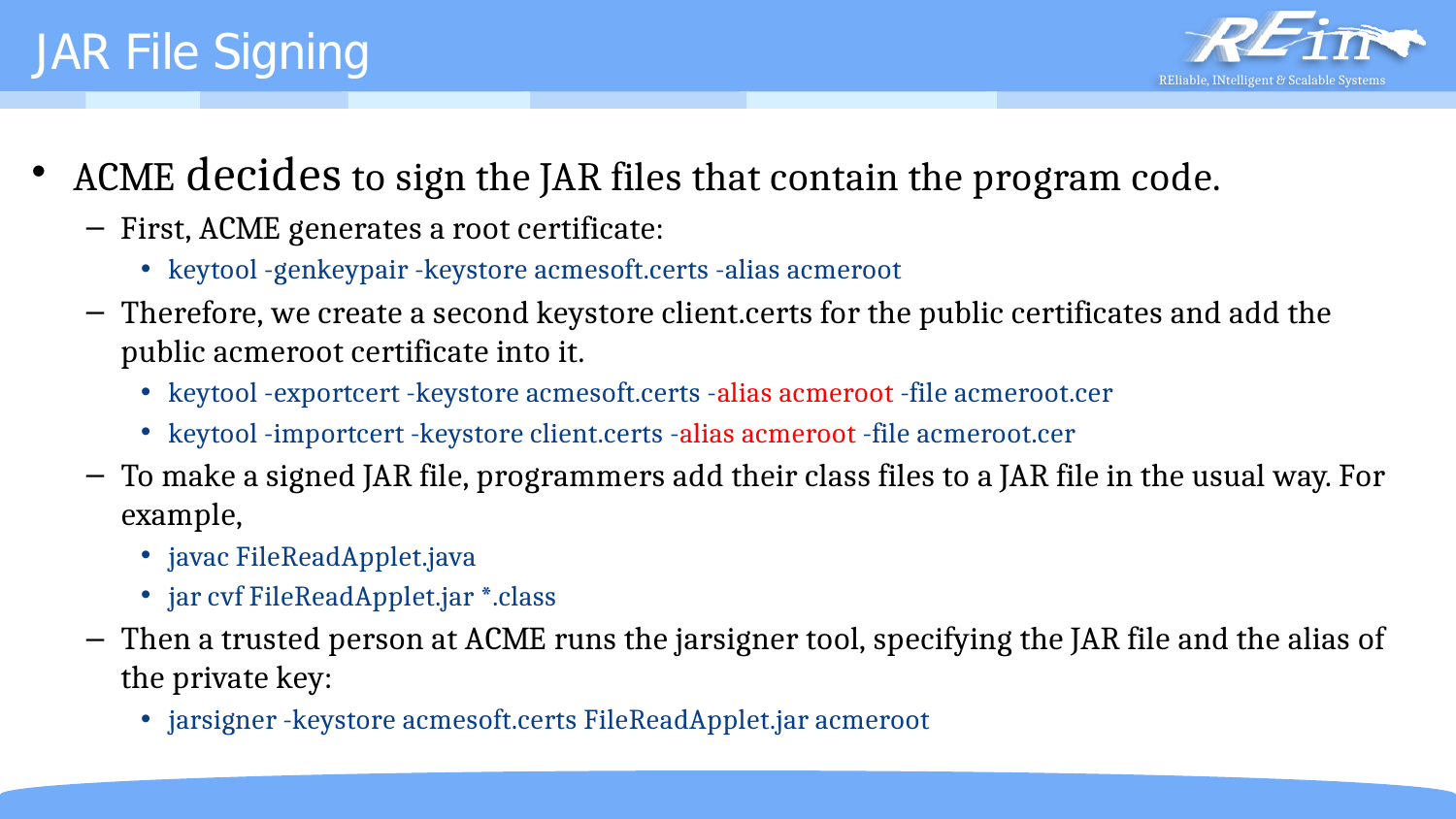

# JAR File Signing
ACME decides to sign the JAR files that contain the program code.
First, ACME generates a root certificate:
keytool -genkeypair -keystore acmesoft.certs -alias acmeroot
Therefore, we create a second keystore client.certs for the public certificates and add the public acmeroot certificate into it.
keytool -exportcert -keystore acmesoft.certs -alias acmeroot -file acmeroot.cer
keytool -importcert -keystore client.certs -alias acmeroot -file acmeroot.cer
To make a signed JAR file, programmers add their class files to a JAR file in the usual way. For example,
javac FileReadApplet.java
jar cvf FileReadApplet.jar *.class
Then a trusted person at ACME runs the jarsigner tool, specifying the JAR file and the alias of the private key:
jarsigner -keystore acmesoft.certs FileReadApplet.jar acmeroot

34